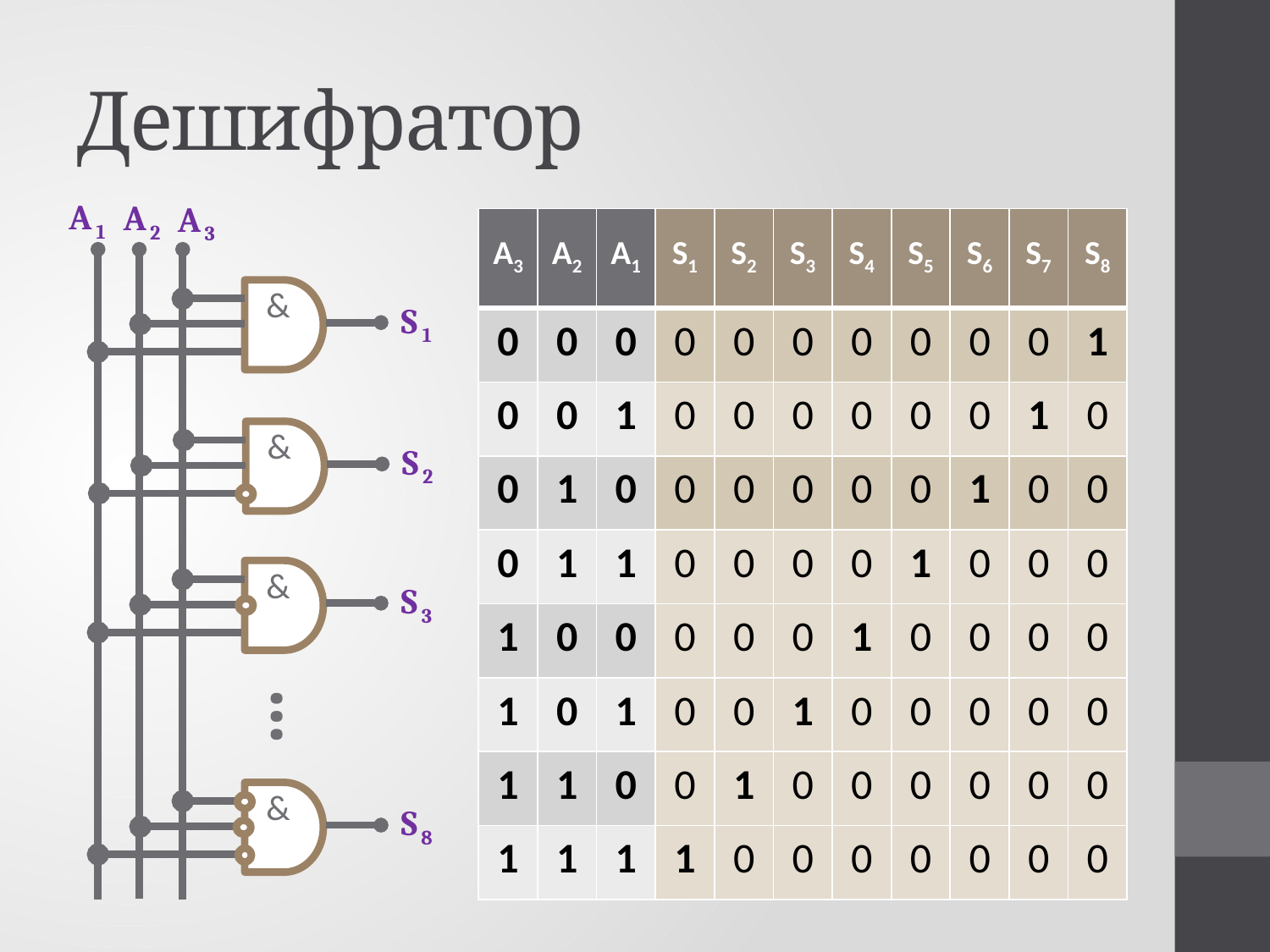

# Дешифратор
A 1
A 2
A 3
&

S 1
&

S 3
…
&

S 8

&

S 2
| A3 | A2 | A1 | S1 | S2 | S3 | S4 | S5 | S6 | S7 | S8 |
| --- | --- | --- | --- | --- | --- | --- | --- | --- | --- | --- |
| 0 | 0 | 0 | 0 | 0 | 0 | 0 | 0 | 0 | 0 | 1 |
| 0 | 0 | 1 | 0 | 0 | 0 | 0 | 0 | 0 | 1 | 0 |
| 0 | 1 | 0 | 0 | 0 | 0 | 0 | 0 | 1 | 0 | 0 |
| 0 | 1 | 1 | 0 | 0 | 0 | 0 | 1 | 0 | 0 | 0 |
| 1 | 0 | 0 | 0 | 0 | 0 | 1 | 0 | 0 | 0 | 0 |
| 1 | 0 | 1 | 0 | 0 | 1 | 0 | 0 | 0 | 0 | 0 |
| 1 | 1 | 0 | 0 | 1 | 0 | 0 | 0 | 0 | 0 | 0 |
| 1 | 1 | 1 | 1 | 0 | 0 | 0 | 0 | 0 | 0 | 0 |